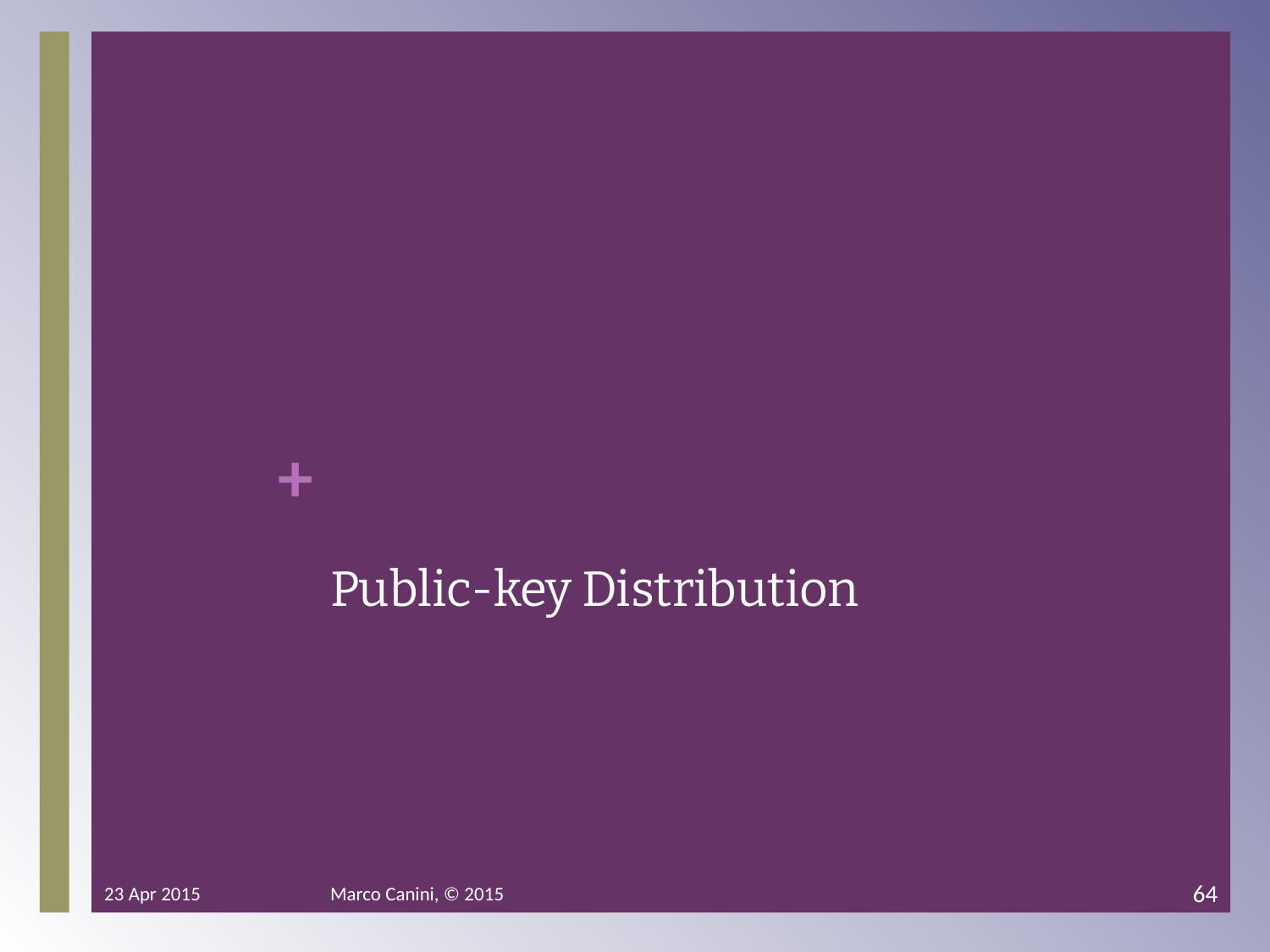

# Public-key Distribution

23 Apr 2015
Marco Canini, © 2015
64